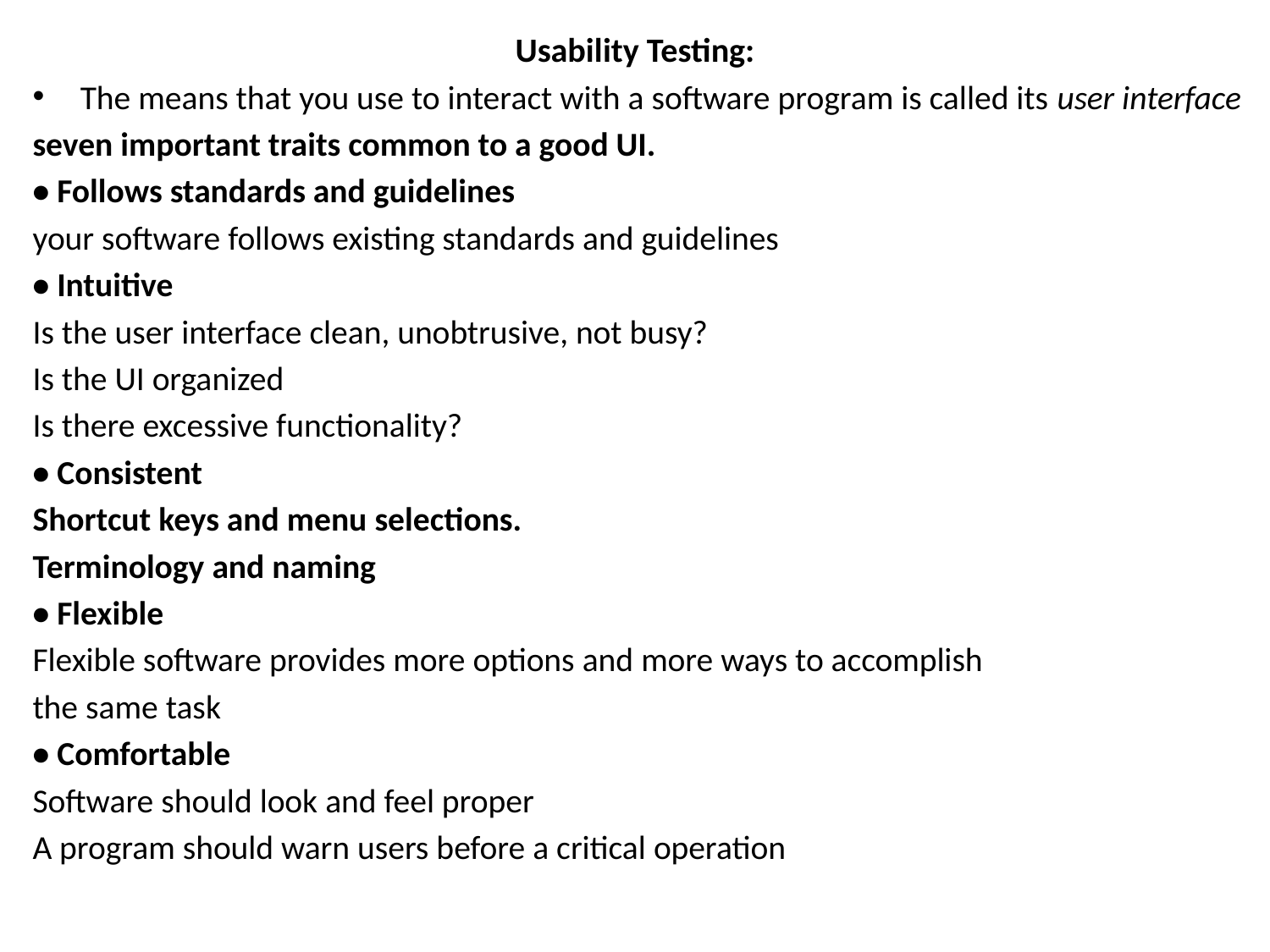

# Usability Testing:
The means that you use to interact with a software program is called its user interface
seven important traits common to a good UI.
• Follows standards and guidelines
your software follows existing standards and guidelines
• Intuitive
Is the user interface clean, unobtrusive, not busy?
Is the UI organized
Is there excessive functionality?
• Consistent
Shortcut keys and menu selections.
Terminology and naming
• Flexible
Flexible software provides more options and more ways to accomplish
the same task
• Comfortable
Software should look and feel proper
A program should warn users before a critical operation